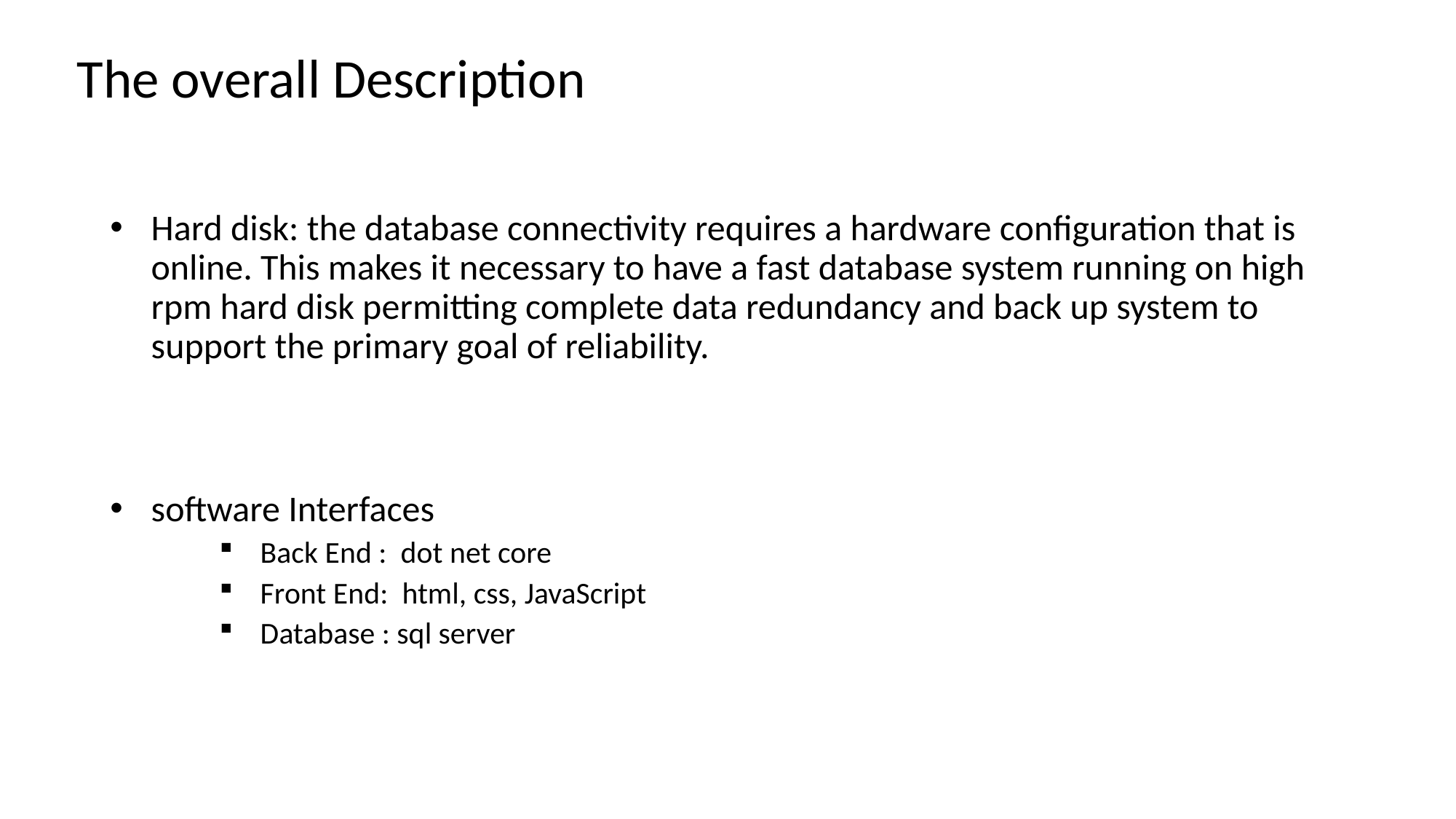

# The overall Description

Hard disk: the database connectivity requires a hardware configuration that is online. This makes it necessary to have a fast database system running on high rpm hard disk permitting complete data redundancy and back up system to support the primary goal of reliability.

software Interfaces
Back End :  dot net core
Front End:  html, css, JavaScript
Database : sql server